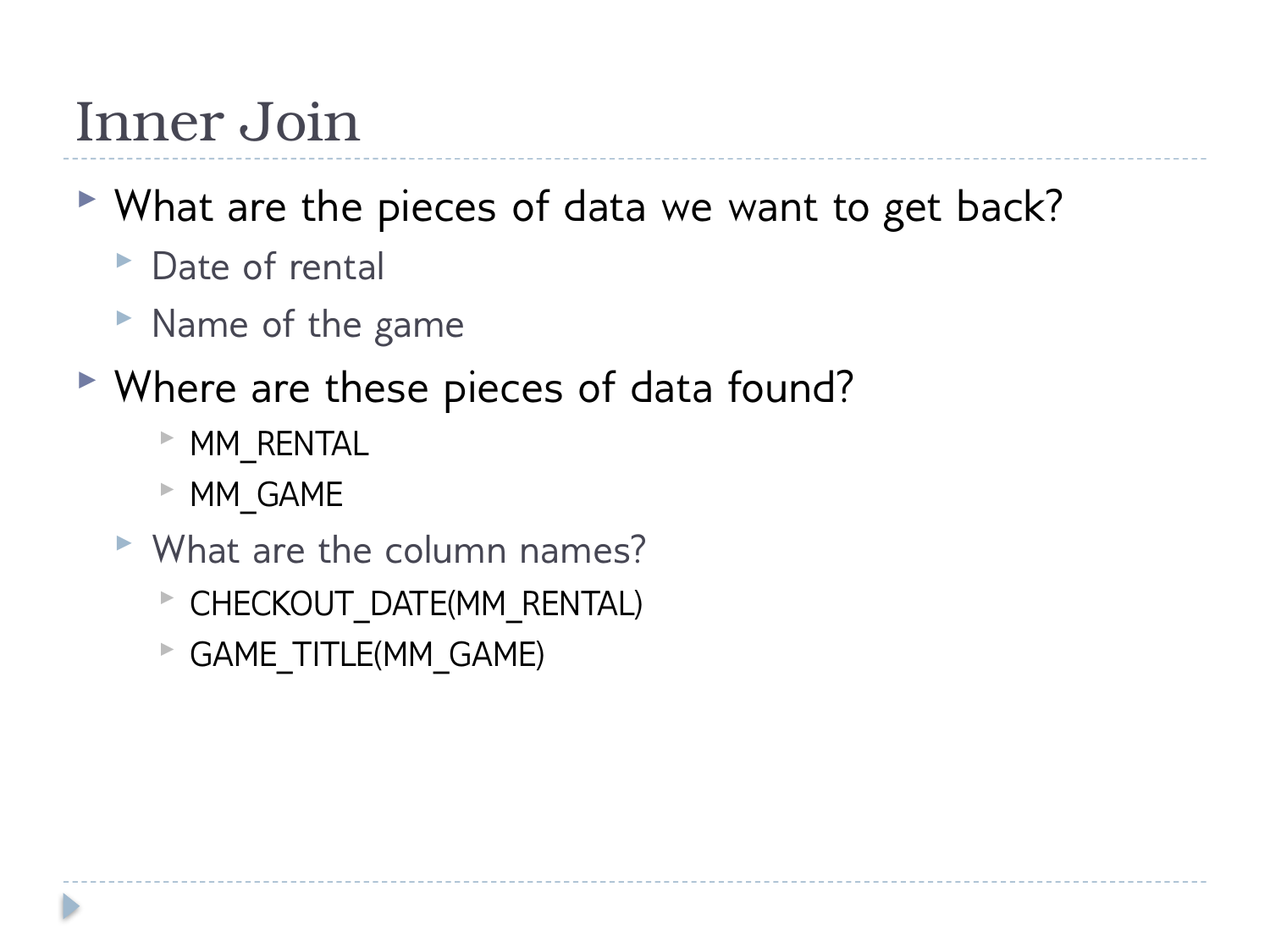

# Inner Join
What are the pieces of data we want to get back?
Date of rental
Name of the game
Where are these pieces of data found?
MM_RENTAL
MM_GAME
What are the column names?
CHECKOUT_DATE(MM_RENTAL)
GAME_TITLE(MM_GAME)